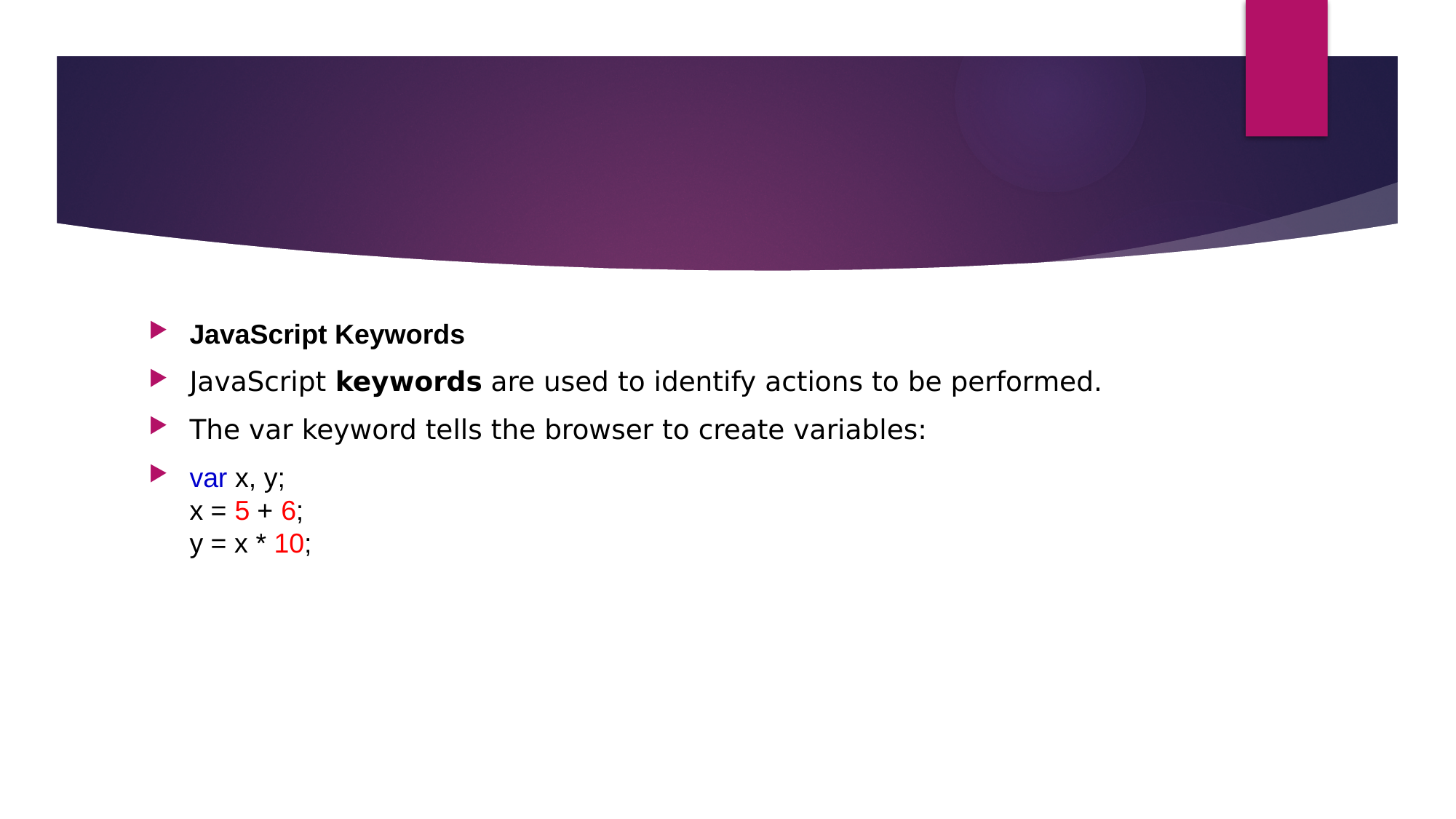

#
JavaScript Keywords
JavaScript keywords are used to identify actions to be performed.
The var keyword tells the browser to create variables:
var x, y;
x = 5 + 6;
y = x * 10;